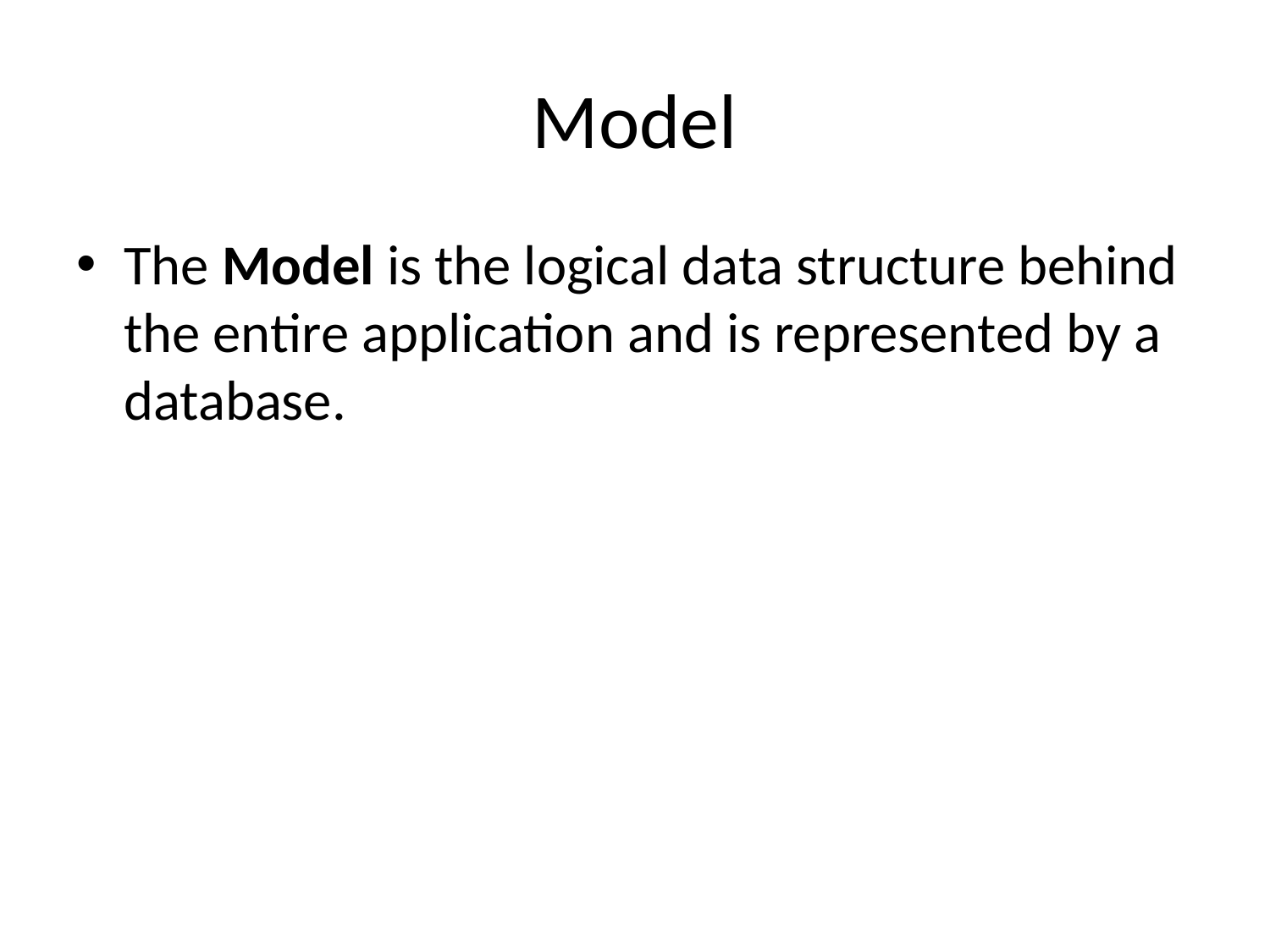

# Model
The Model is the logical data structure behind the entire application and is represented by a database.